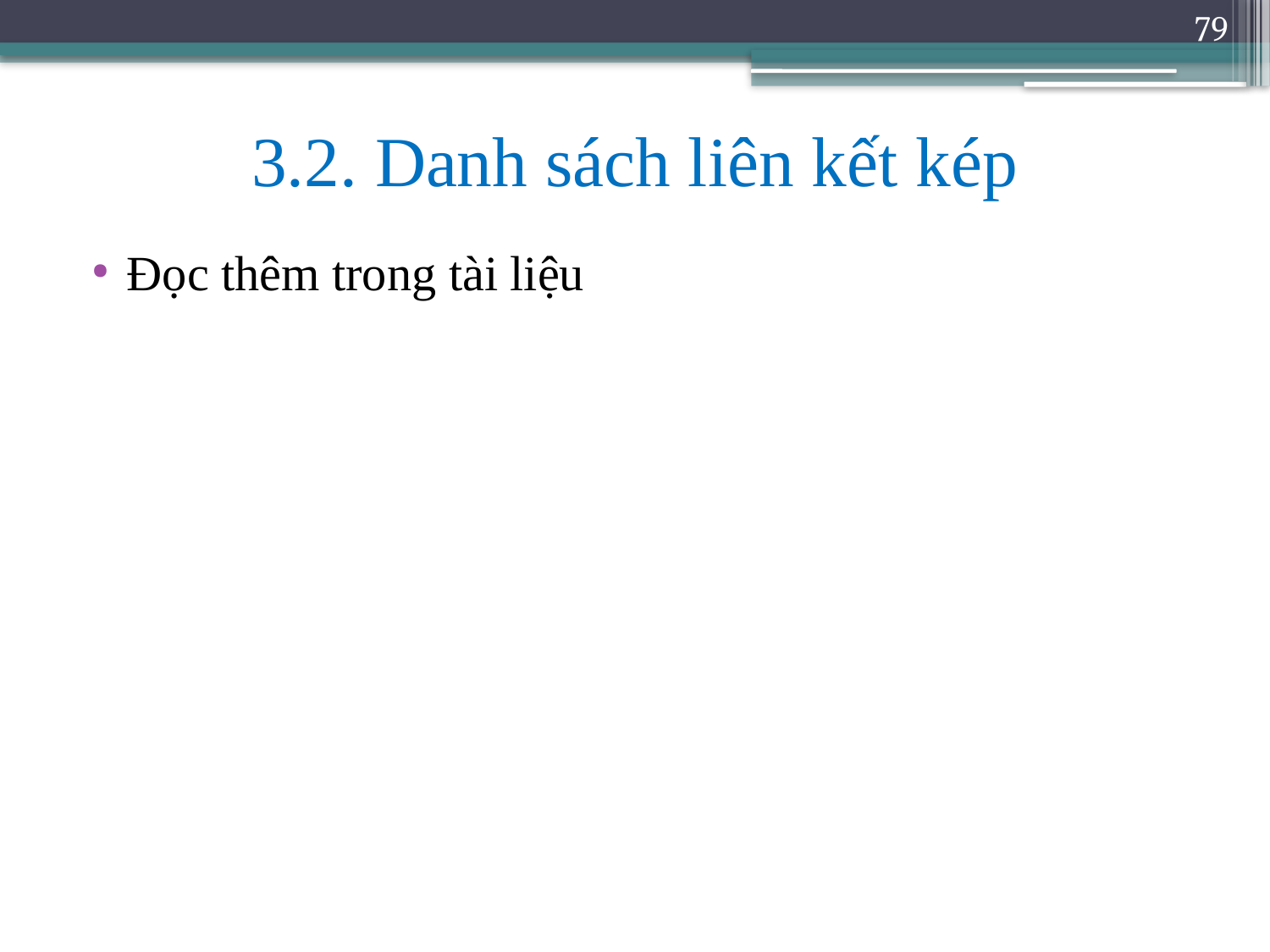

79
# 3.2. Danh sách liên kết kép
Đọc thêm trong tài liệu